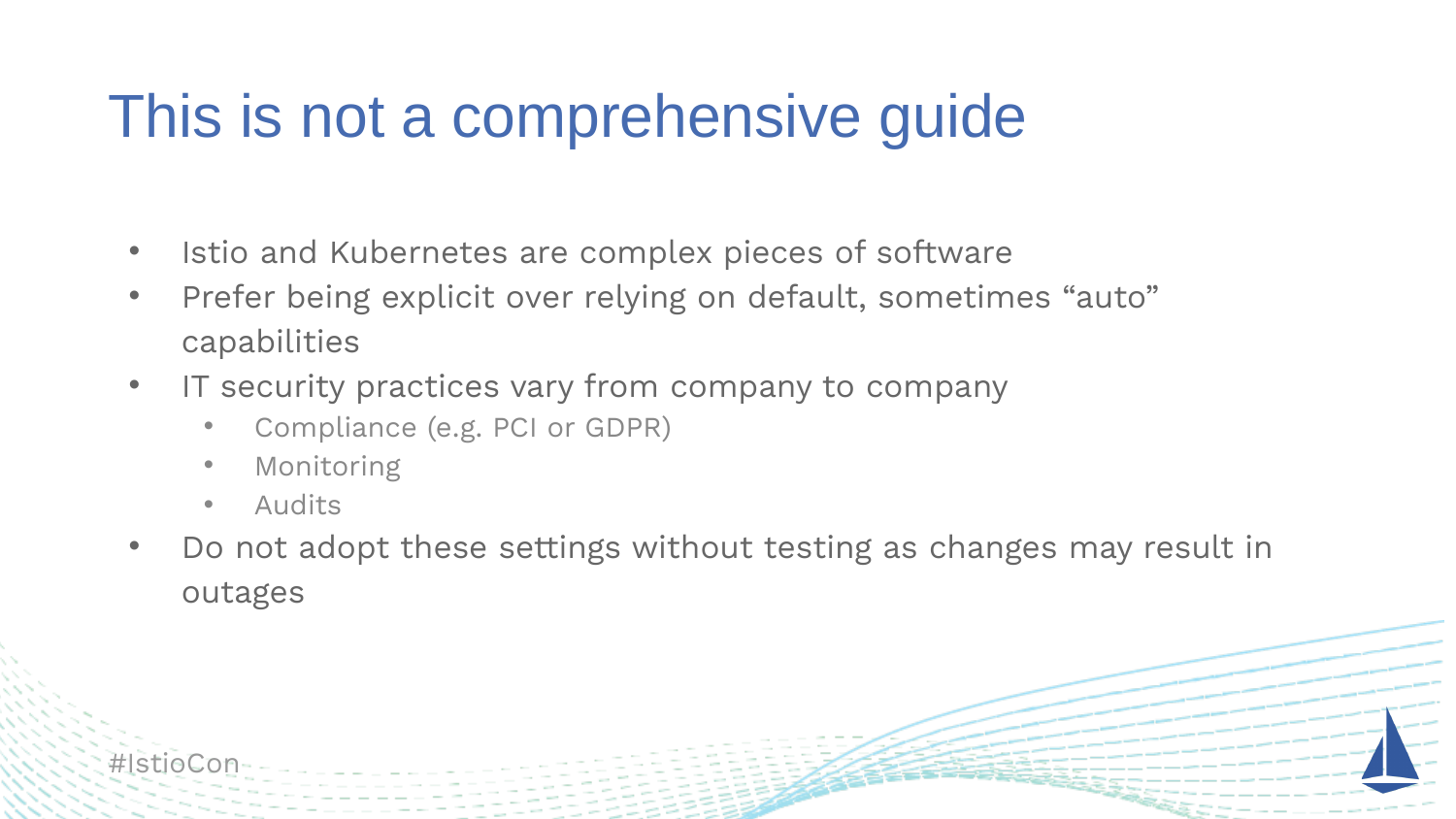

# This is not a comprehensive guide
Istio and Kubernetes are complex pieces of software
Prefer being explicit over relying on default, sometimes “auto” capabilities
IT security practices vary from company to company
Compliance (e.g. PCI or GDPR)
Monitoring
Audits
Do not adopt these settings without testing as changes may result in outages